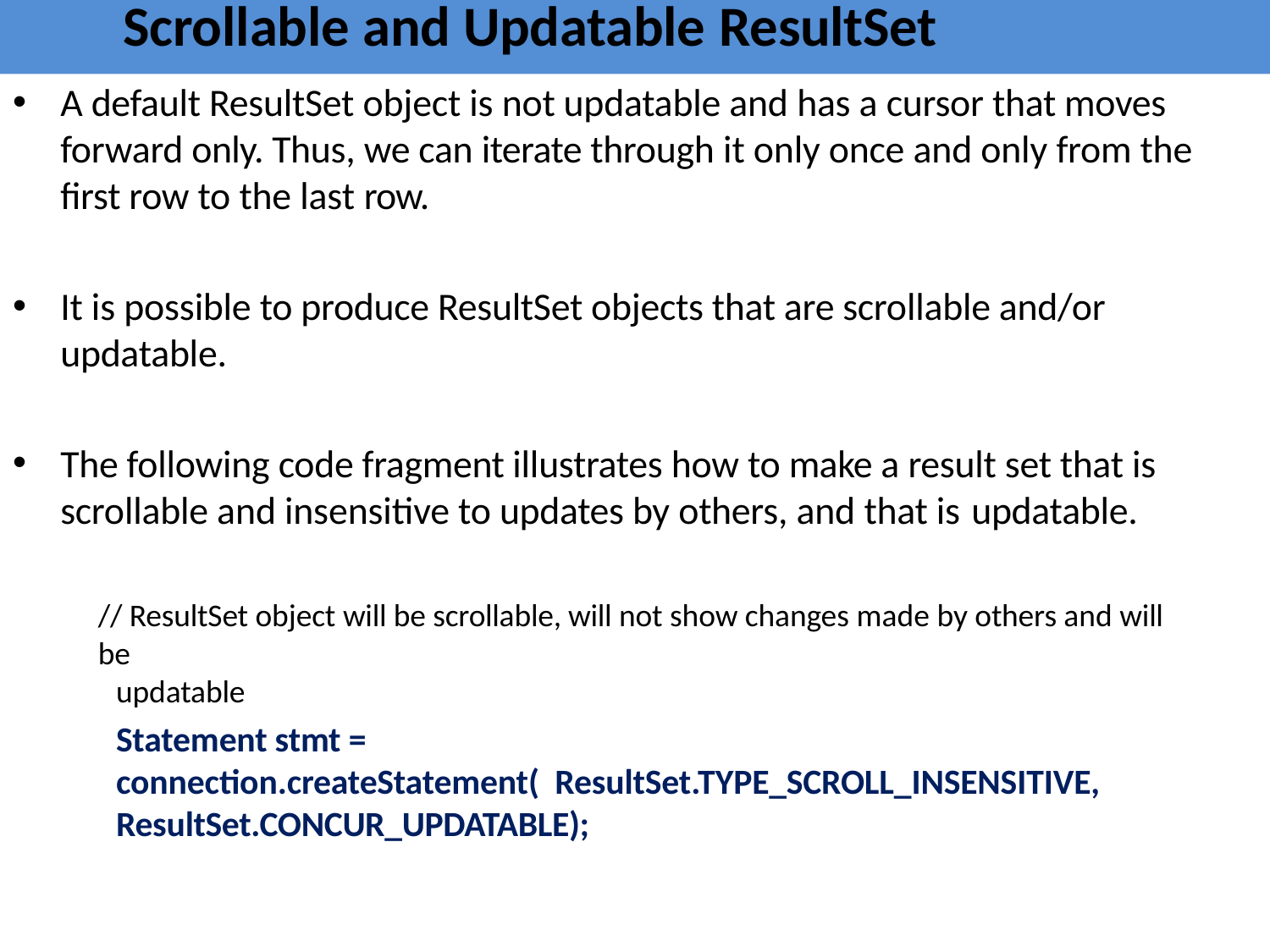

# Scrollable and Updatable ResultSet
A default ResultSet object is not updatable and has a cursor that moves  forward only. Thus, we can iterate through it only once and only from the  first row to the last row.

It is possible to produce ResultSet objects that are scrollable and/or  updatable.

The following code fragment illustrates how to make a result set that is  scrollable and insensitive to updates by others, and that is updatable.

// ResultSet object will be scrollable, will not show changes made by others and will be
updatable
Statement stmt = connection.createStatement(  ResultSet.TYPE_SCROLL_INSENSITIVE, ResultSet.CONCUR_UPDATABLE);